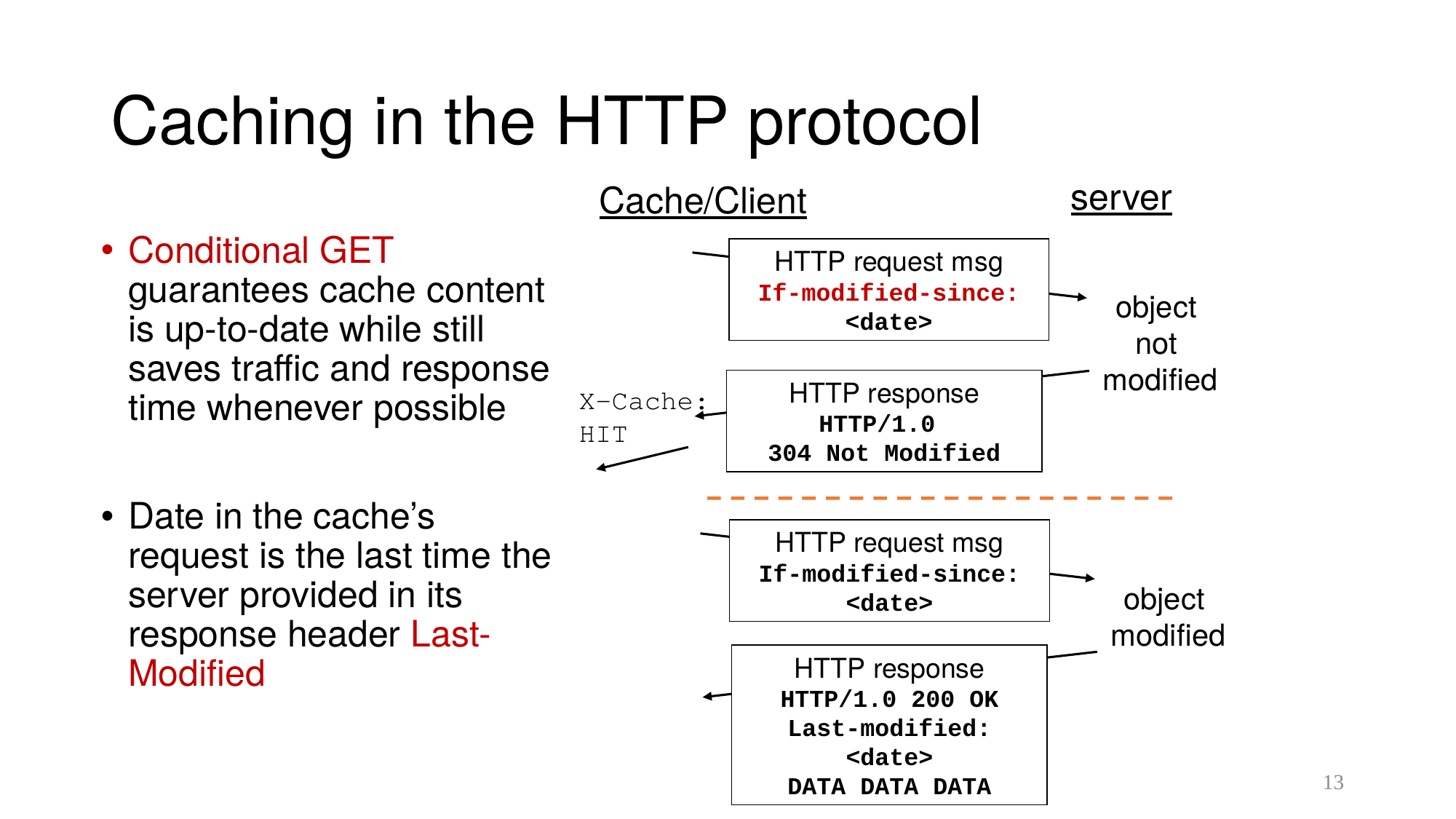

# Caching in the HTTP protocol
server
Cache/Client
Conditional GET guarantees cache content is up-to-date while still saves traffic and response time whenever possible

Date in the cache’s request is the last time the server provided in its response header Last-Modified
HTTP request msg
If-modified-since: <date>

object
not
modified
HTTP response
HTTP/1.0
304 Not Modified

X-Cache: HIT

HTTP request msg
If-modified-since: <date>

object
modified
HTTP response
HTTP/1.0 200 OK
Last-modified: <date>
DATA DATA DATA

13